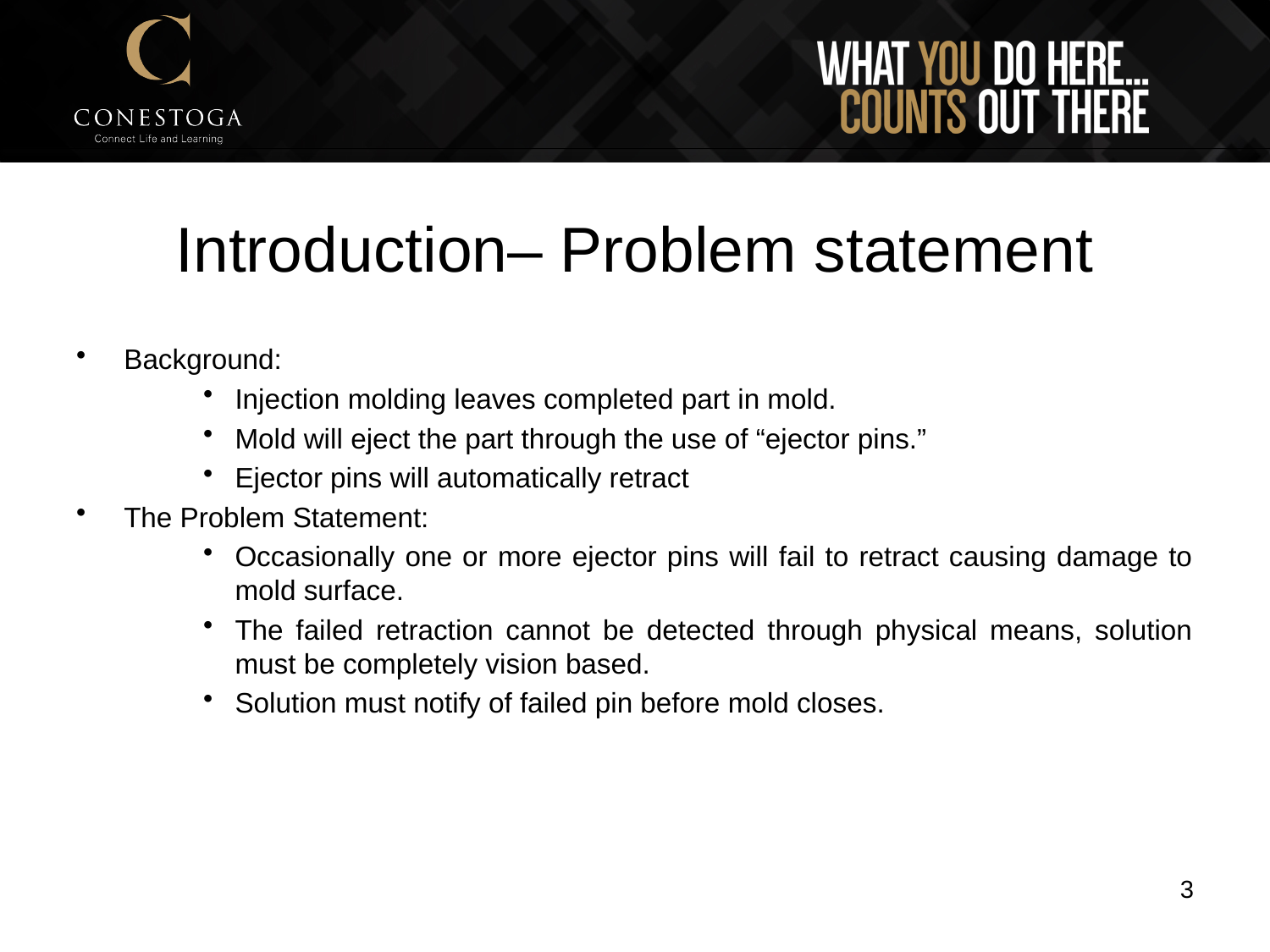

# Introduction– Problem statement
Background:
Injection molding leaves completed part in mold.
Mold will eject the part through the use of “ejector pins.”
Ejector pins will automatically retract
The Problem Statement:
Occasionally one or more ejector pins will fail to retract causing damage to mold surface.
The failed retraction cannot be detected through physical means, solution must be completely vision based.
Solution must notify of failed pin before mold closes.

3